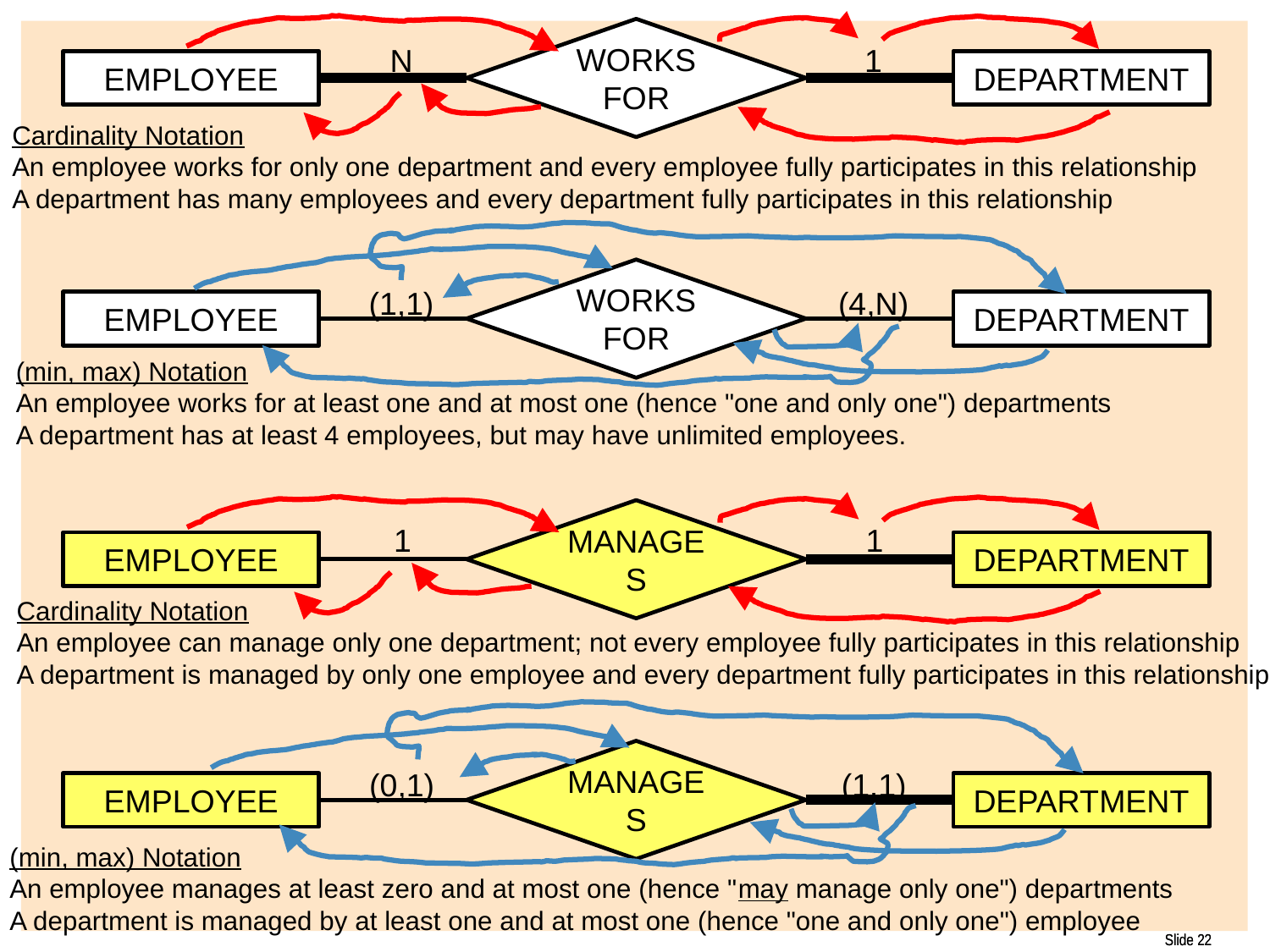

WORKS FOR
EMPLOYEE
DEPARTMENT
N
1

Cardinality Notation
An employee works for only one department and every employee fully participates in this relationship
A department has many employees and every department fully participates in this relationship

WORKS FOR
EMPLOYEE
DEPARTMENT
(1,1)
(4,N)

(min, max) Notation
An employee works for at least one and at most one (hence "one and only one") departments
A department has at least 4 employees, but may have unlimited employees.

MANAGES
EMPLOYEE
DEPARTMENT
1
1

Cardinality Notation
An employee can manage only one department; not every employee fully participates in this relationship
A department is managed by only one employee and every department fully participates in this relationship

MANAGES
EMPLOYEE
DEPARTMENT
(0,1)
(1,1)

(min, max) Notation
An employee manages at least zero and at most one (hence "may manage only one") departments
A department is managed by at least one and at most one (hence "one and only one") employee